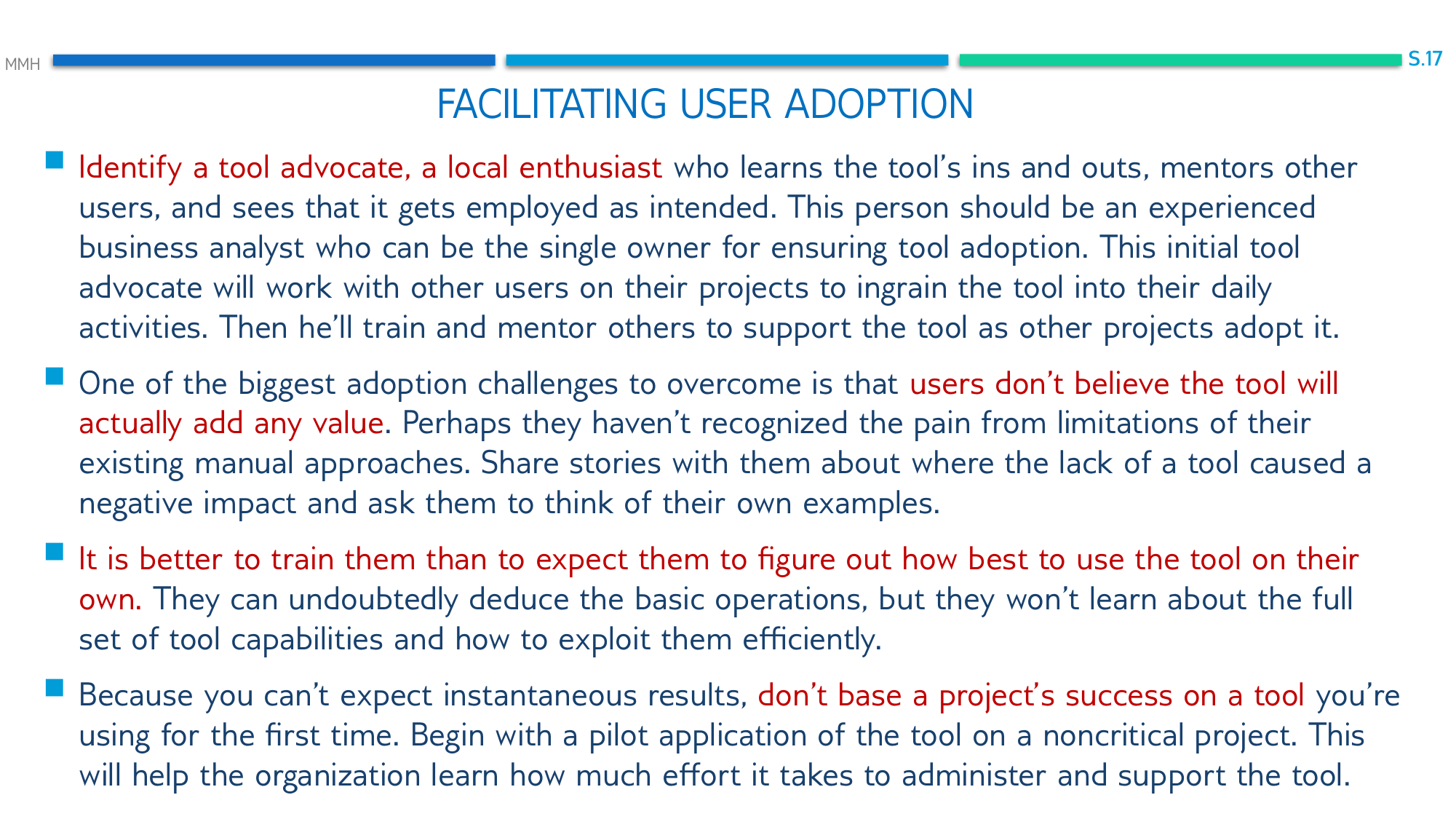

S.17
  MMH
Facilitating user adoption
Identify a tool advocate, a local enthusiast who learns the tool’s ins and outs, mentors other users, and sees that it gets employed as intended. This person should be an experienced business analyst who can be the single owner for ensuring tool adoption. This initial tool advocate will work with other users on their projects to ingrain the tool into their daily activities. Then he’ll train and mentor others to support the tool as other projects adopt it.
One of the biggest adoption challenges to overcome is that users don’t believe the tool will actually add any value. Perhaps they haven’t recognized the pain from limitations of their existing manual approaches. Share stories with them about where the lack of a tool caused a negative impact and ask them to think of their own examples.
It is better to train them than to expect them to figure out how best to use the tool on their own. They can undoubtedly deduce the basic operations, but they won’t learn about the full set of tool capabilities and how to exploit them efficiently.
Because you can’t expect instantaneous results, don’t base a project’s success on a tool you’re using for the first time. Begin with a pilot application of the tool on a noncritical project. This will help the organization learn how much effort it takes to administer and support the tool.